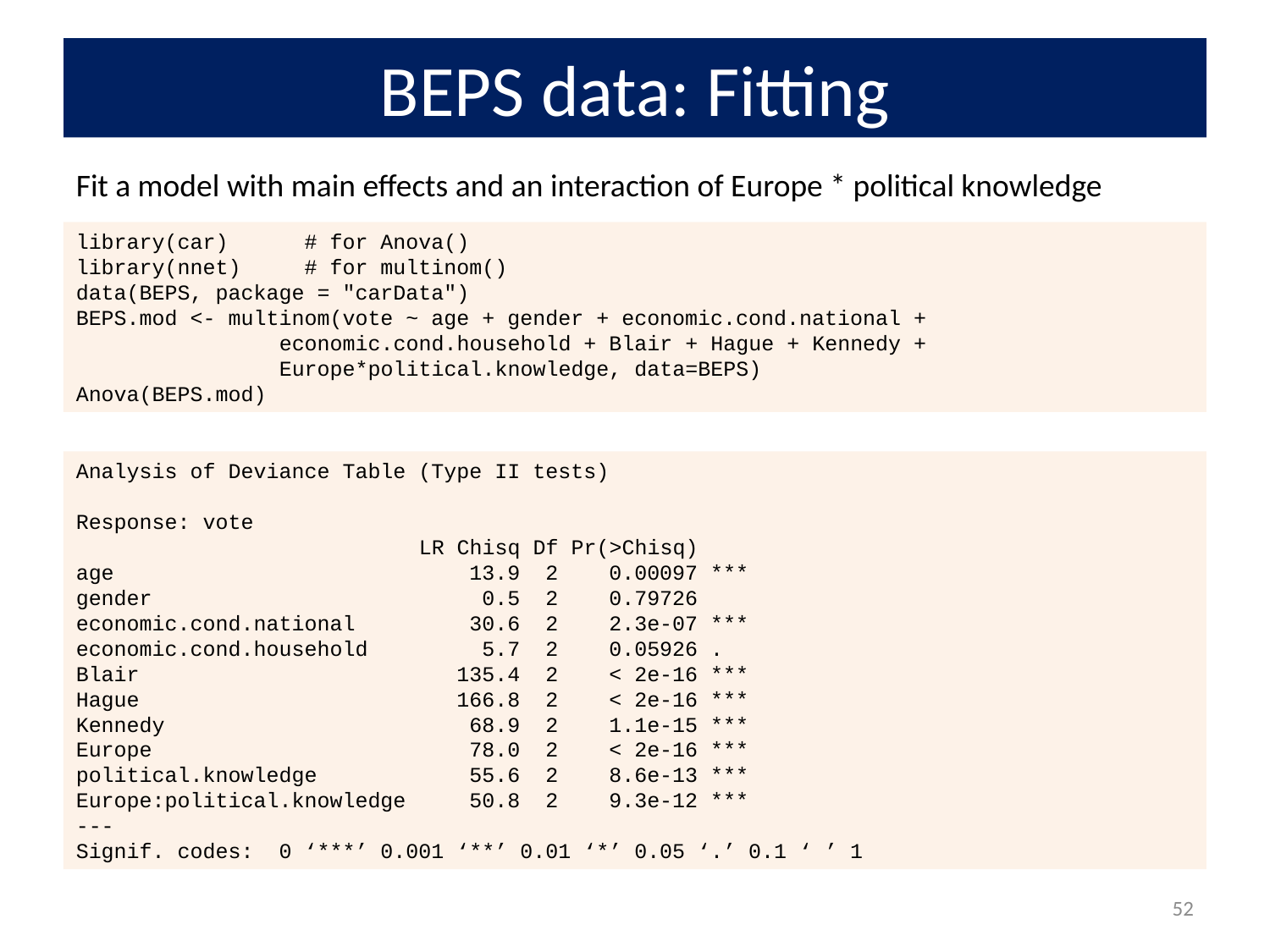

# BEPS data: Fitting
Fit a model with main effects and an interaction of Europe * political knowledge
library(car)      # for Anova()
library(nnet)     # for multinom()
data(BEPS, package = "carData")
BEPS.mod <- multinom(vote ~ age + gender + economic.cond.national +
                economic.cond.household + Blair + Hague + Kennedy +
                Europe*political.knowledge, data=BEPS)
Anova(BEPS.mod)
Analysis of Deviance Table (Type II tests)

Response: vote
                           LR Chisq Df Pr(>Chisq)
age                            13.9  2    0.00097 ***
gender                          0.5  2    0.79726
economic.cond.national         30.6  2    2.3e-07 ***
economic.cond.household         5.7  2    0.05926 .
Blair                         135.4  2    < 2e-16 ***
Hague                         166.8  2    < 2e-16 ***
Kennedy                        68.9  2    1.1e-15 ***
Europe                         78.0  2    < 2e-16 ***
political.knowledge            55.6  2    8.6e-13 ***
Europe:political.knowledge     50.8  2    9.3e-12 ***
---
Signif. codes:  0 ‘***’ 0.001 ‘**’ 0.01 ‘*’ 0.05 ‘.’ 0.1 ‘ ’ 1
52